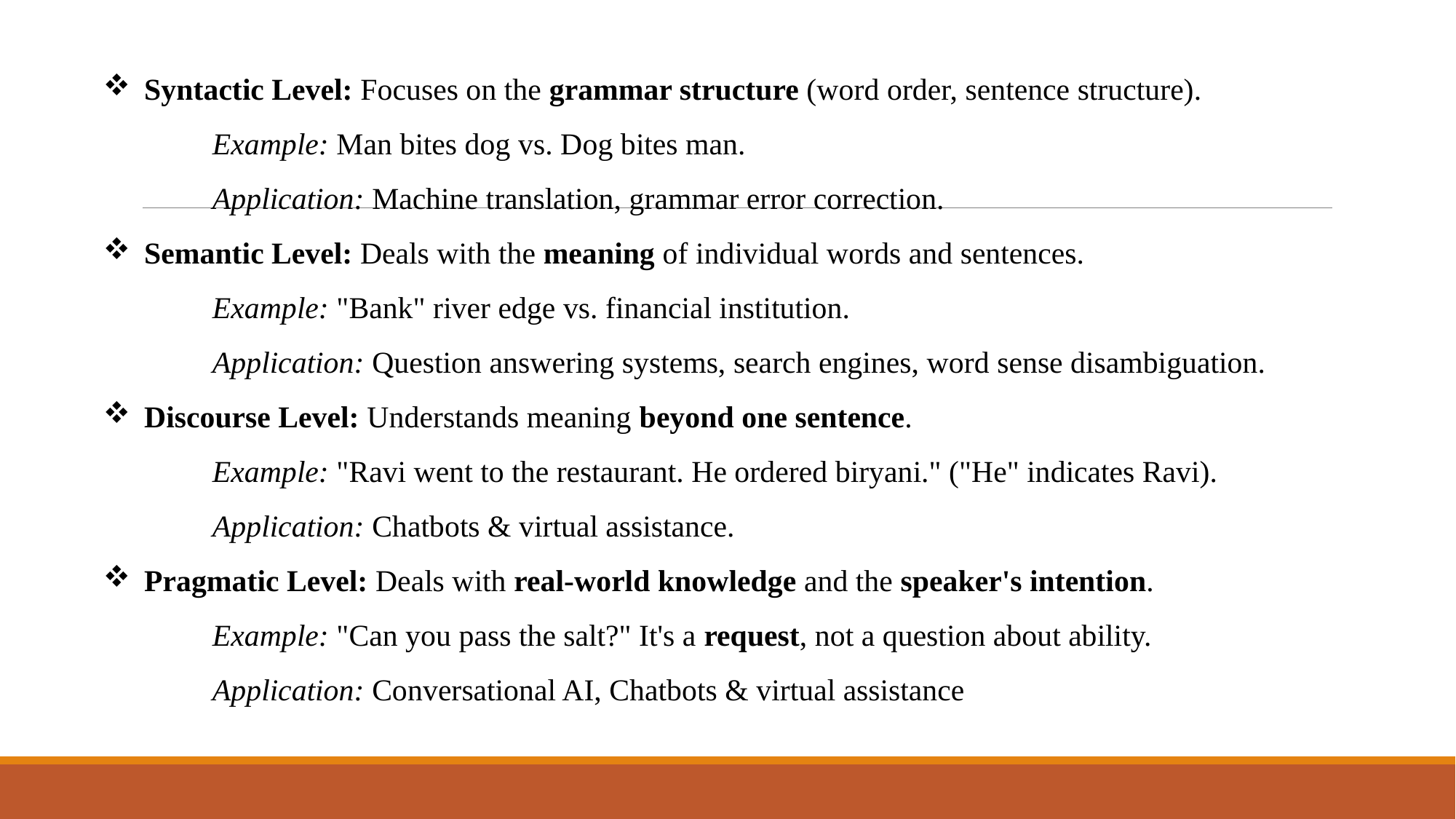

Syntactic Level: Focuses on the grammar structure (word order, sentence structure).
	Example: Man bites dog vs. Dog bites man.
	Application: Machine translation, grammar error correction.
Semantic Level: Deals with the meaning of individual words and sentences.
	Example: "Bank" river edge vs. financial institution.
	Application: Question answering systems, search engines, word sense disambiguation.
Discourse Level: Understands meaning beyond one sentence.
	Example: "Ravi went to the restaurant. He ordered biryani." ("He" indicates Ravi).
	Application: Chatbots & virtual assistance.
Pragmatic Level: Deals with real-world knowledge and the speaker's intention.
	Example: "Can you pass the salt?" It's a request, not a question about ability.
	Application: Conversational AI, Chatbots & virtual assistance